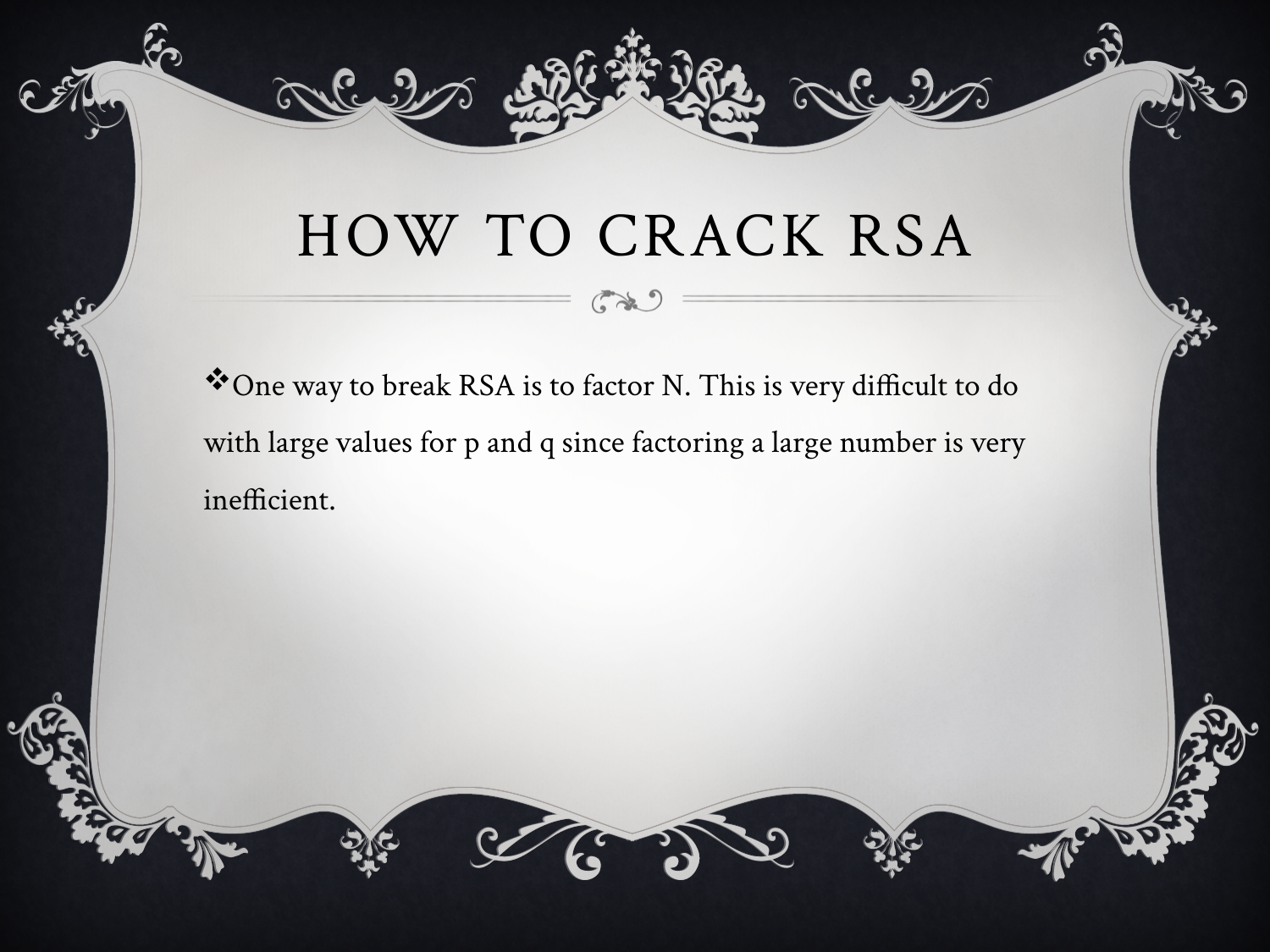

# How to crack rsa
One way to break RSA is to factor N. This is very difficult to do with large values for p and q since factoring a large number is very inefficient.